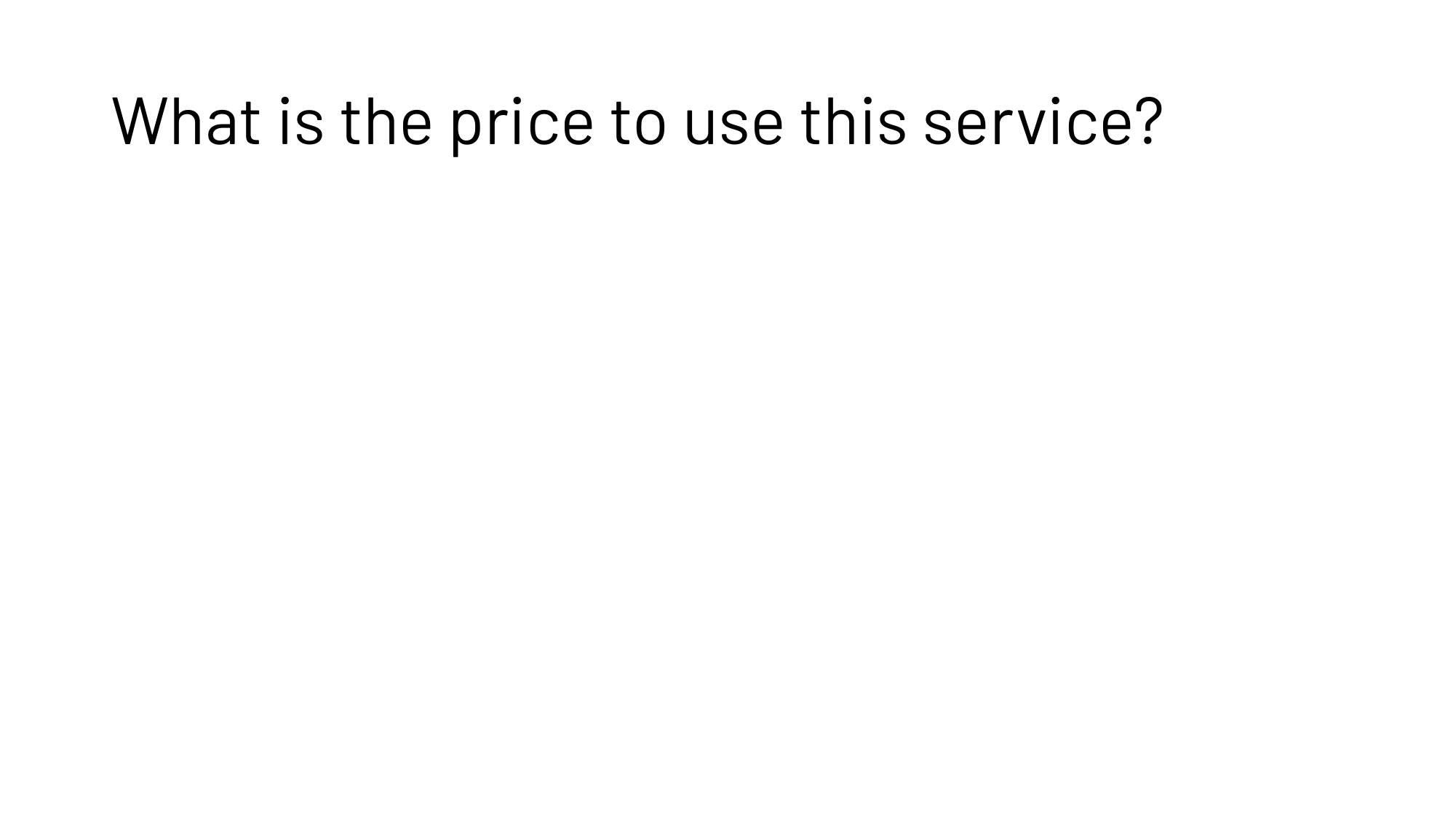

# What is the price to use this service?